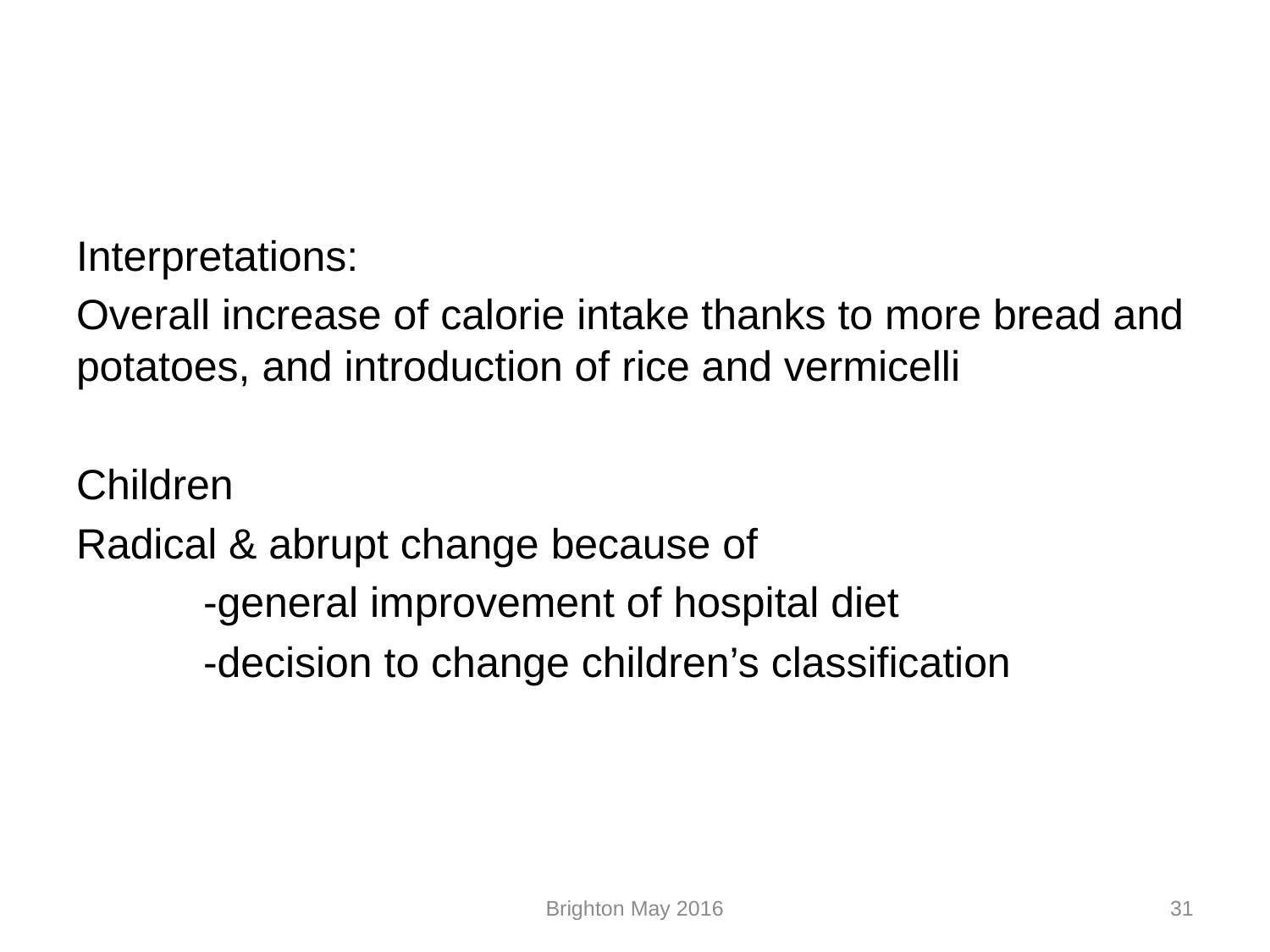

#
Interpretations:
Overall increase of calorie intake thanks to more bread and potatoes, and introduction of rice and vermicelli

Children
Radical & abrupt change because of
	-general improvement of hospital diet
	-decision to change children’s classification
Brighton May 2016
31